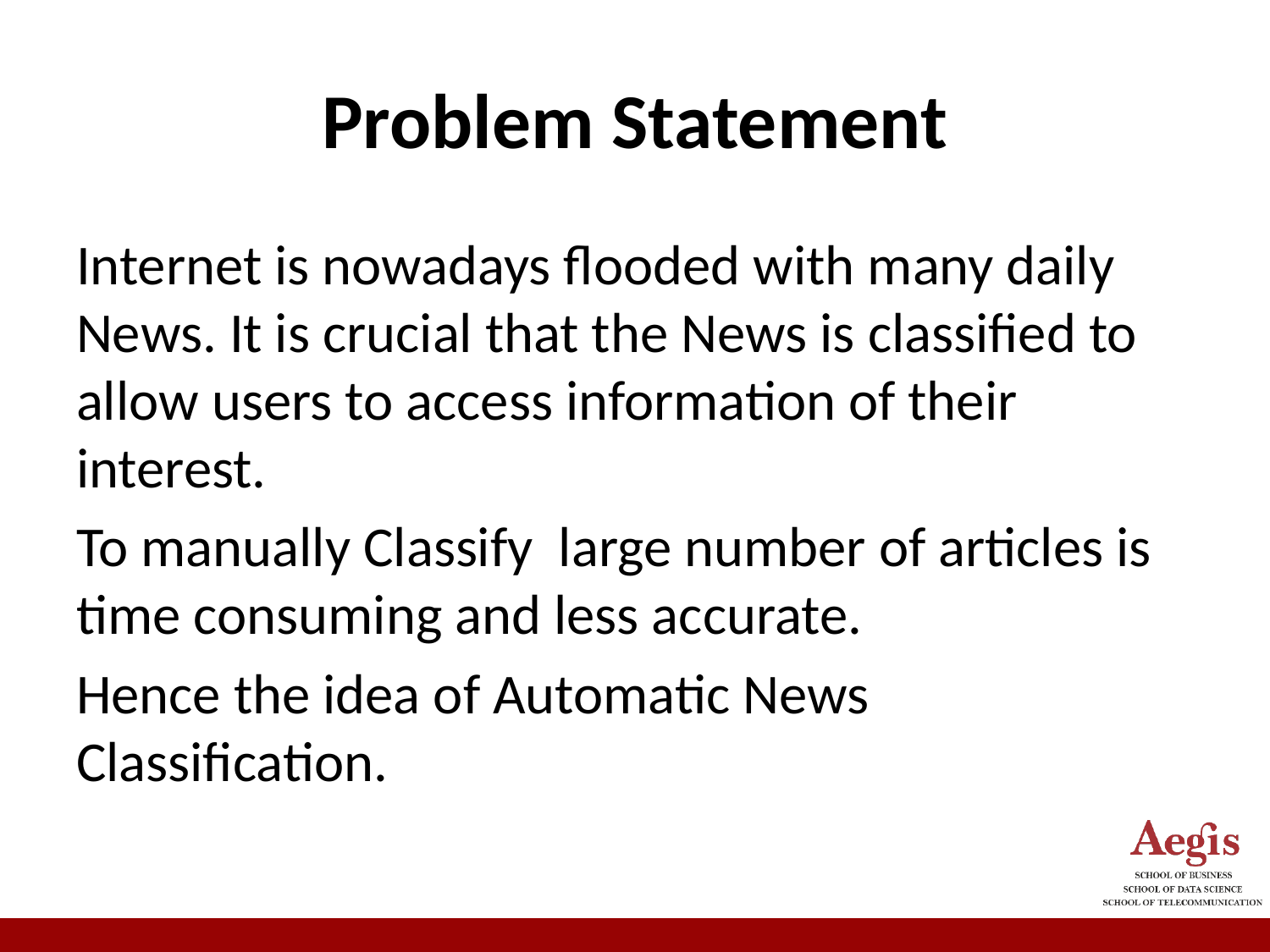

# Problem Statement
Internet is nowadays flooded with many daily News. It is crucial that the News is classified to allow users to access information of their interest.
To manually Classify  large number of articles is time consuming and less accurate.
Hence the idea of Automatic News Classification.